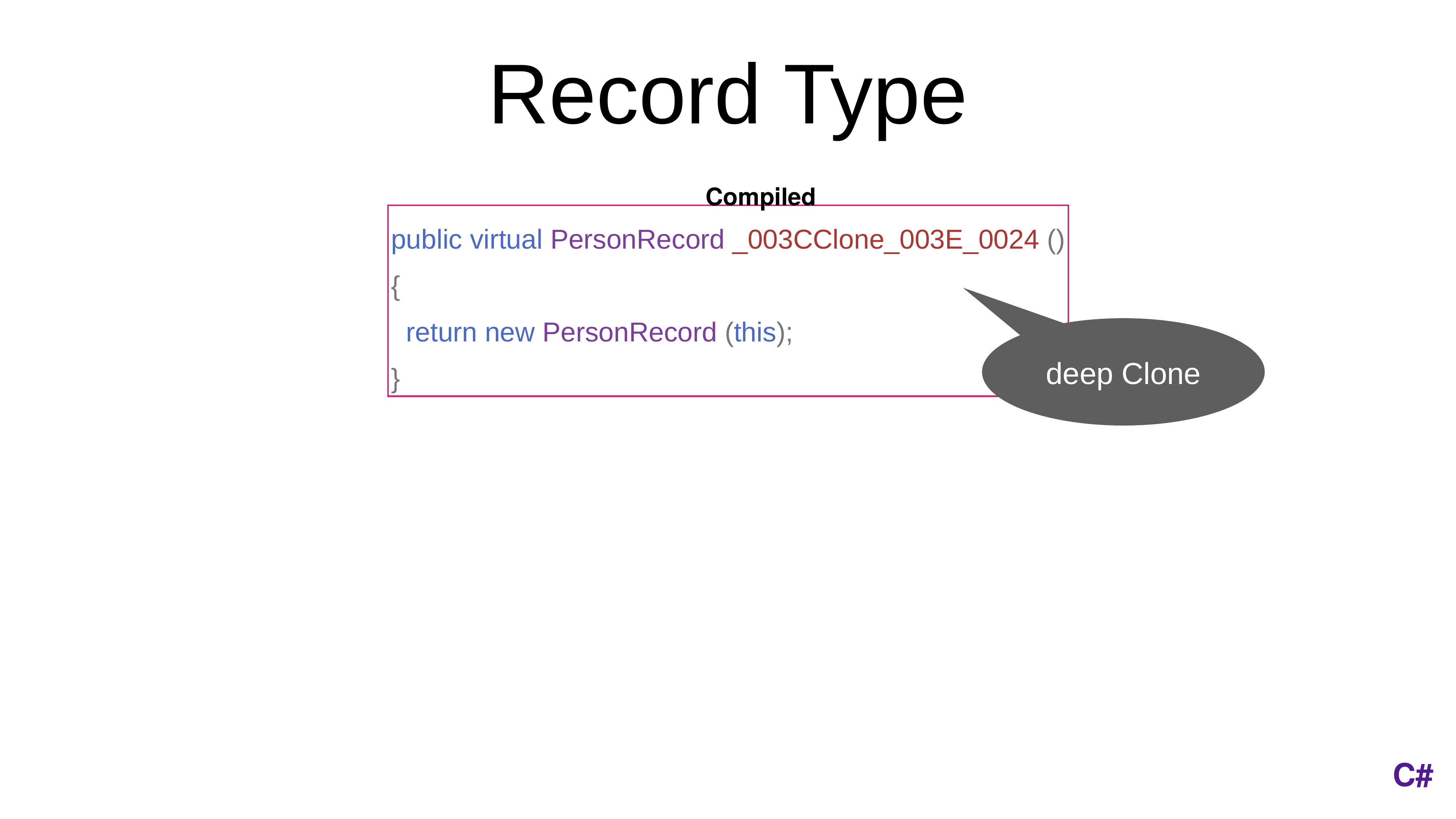

# Record Type
Compiled
public virtual PersonRecord _003CClone_003E_0024 ()
{
  return new PersonRecord (this);
}
deep Clone
C#